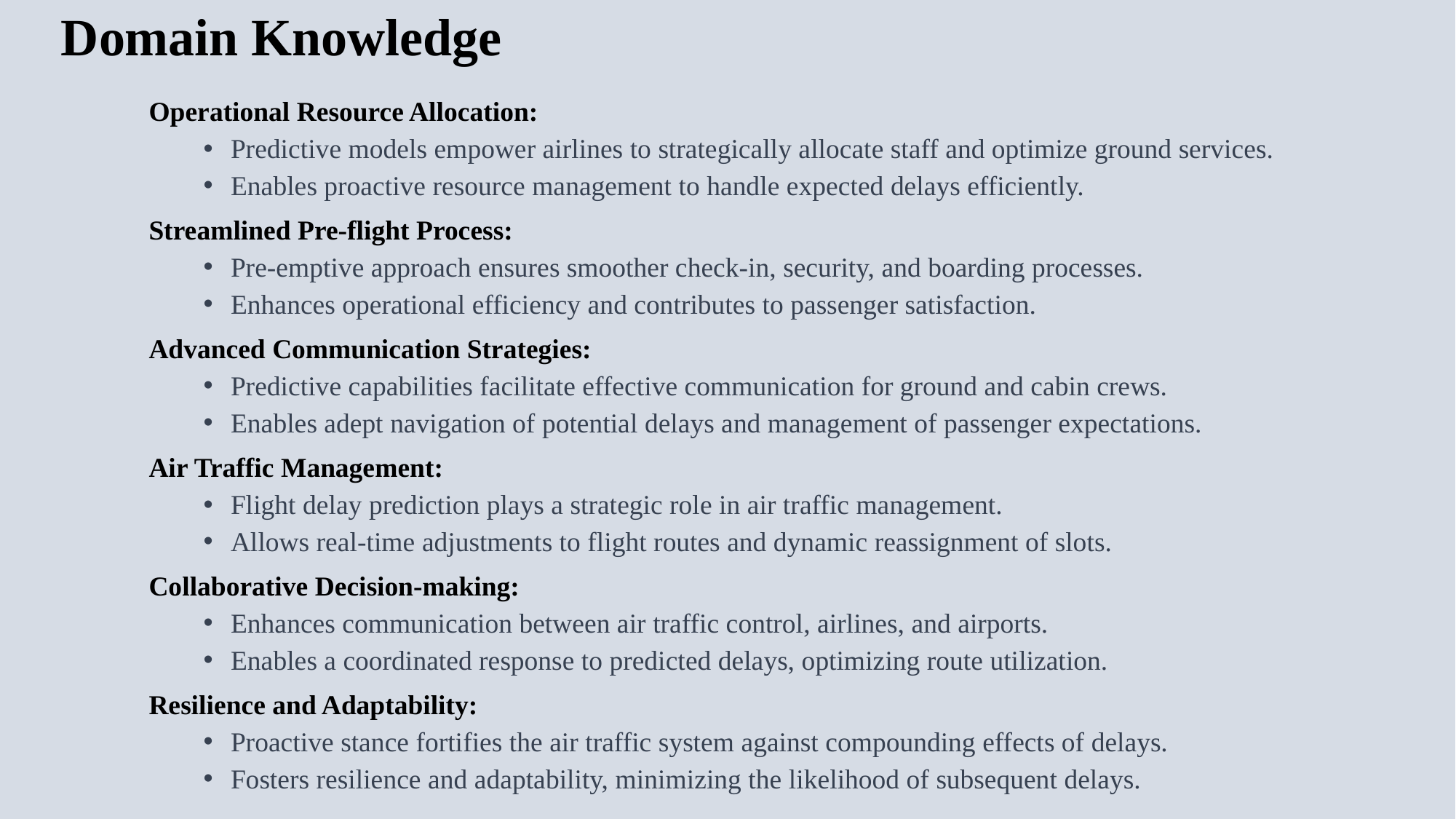

# Domain Knowledge
Operational Resource Allocation:
Predictive models empower airlines to strategically allocate staff and optimize ground services.
Enables proactive resource management to handle expected delays efficiently.
Streamlined Pre-flight Process:
Pre-emptive approach ensures smoother check-in, security, and boarding processes.
Enhances operational efficiency and contributes to passenger satisfaction.
Advanced Communication Strategies:
Predictive capabilities facilitate effective communication for ground and cabin crews.
Enables adept navigation of potential delays and management of passenger expectations.
Air Traffic Management:
Flight delay prediction plays a strategic role in air traffic management.
Allows real-time adjustments to flight routes and dynamic reassignment of slots.
Collaborative Decision-making:
Enhances communication between air traffic control, airlines, and airports.
Enables a coordinated response to predicted delays, optimizing route utilization.
Resilience and Adaptability:
Proactive stance fortifies the air traffic system against compounding effects of delays.
Fosters resilience and adaptability, minimizing the likelihood of subsequent delays.